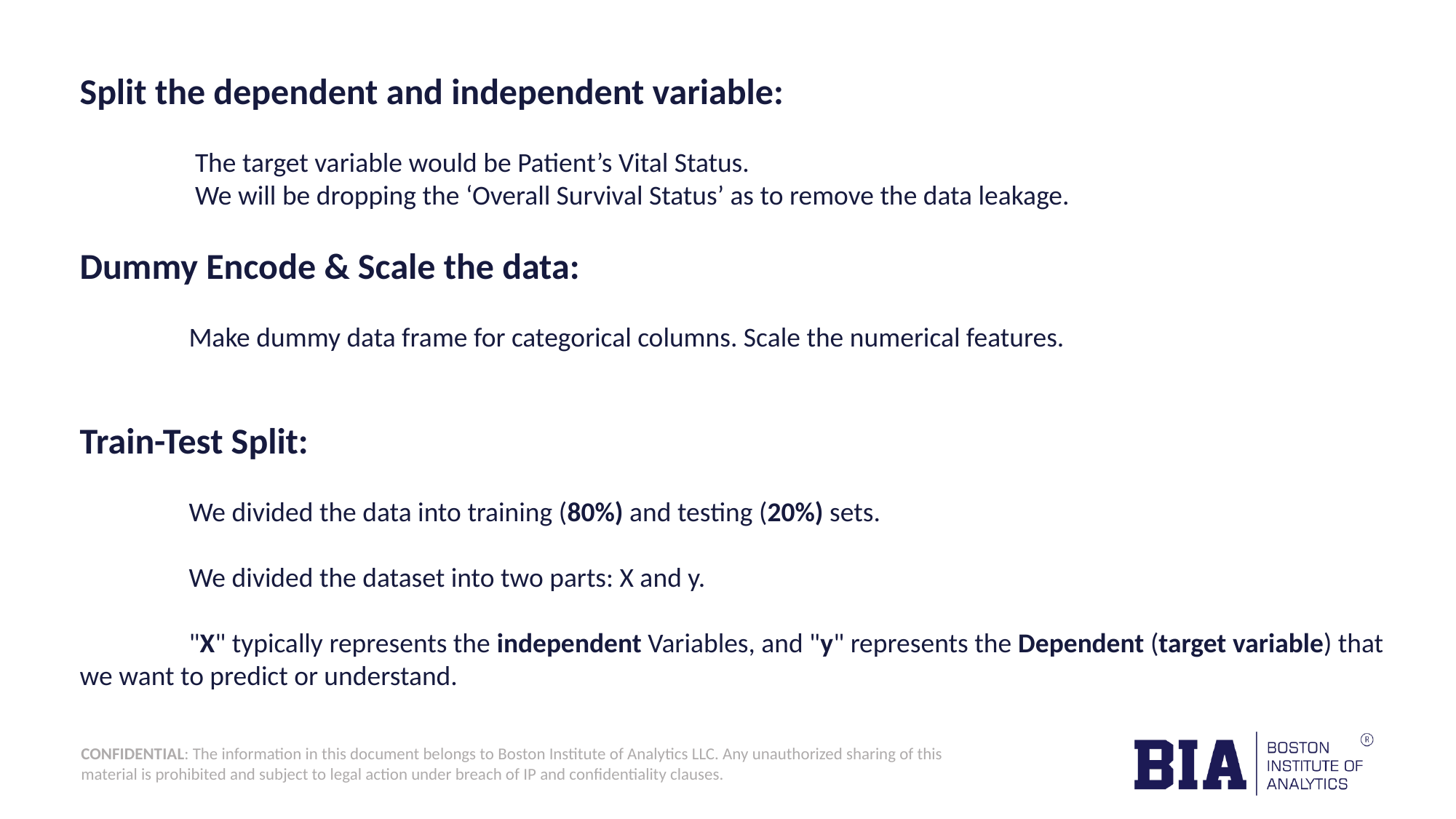

Split the dependent and independent variable:

	 The target variable would be Patient’s Vital Status.
	 We will be dropping the ‘Overall Survival Status’ as to remove the data leakage.

Dummy Encode & Scale the data:

	Make dummy data frame for categorical columns. Scale the numerical features.

Train-Test Split:

	We divided the data into training (80%) and testing (20%) sets.

	We divided the dataset into two parts: X and y.

	"X" typically represents the independent Variables, and "y" represents the Dependent (target variable) that we want to predict or understand.